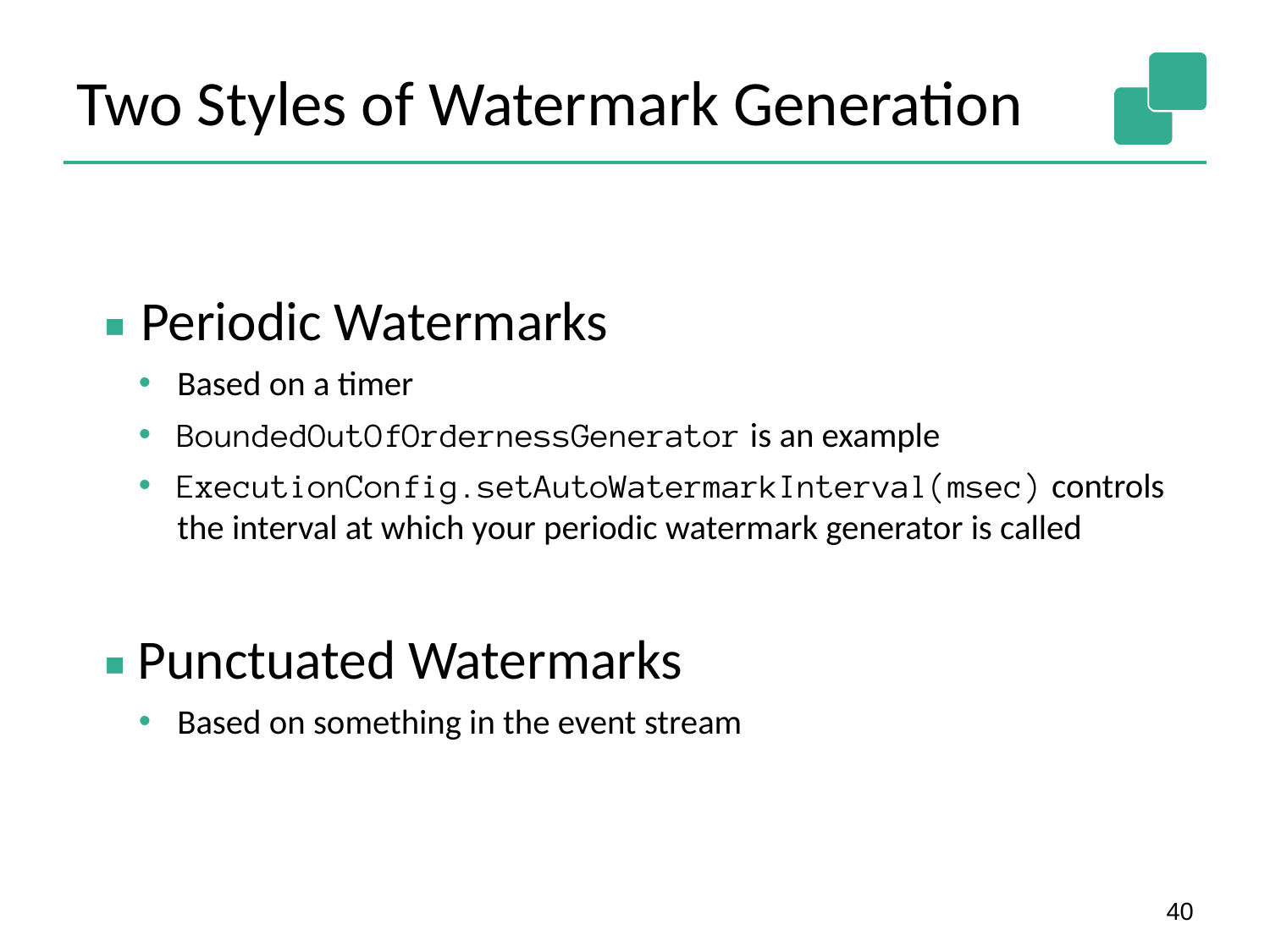

# Two Styles of Watermark Generation
 Periodic Watermarks
Based on a timer
BoundedOutOfOrdernessGenerator is an example
ExecutionConfig.setAutoWatermarkInterval(msec) controls the interval at which your periodic watermark generator is called

 Punctuated Watermarks
Based on something in the event stream
40